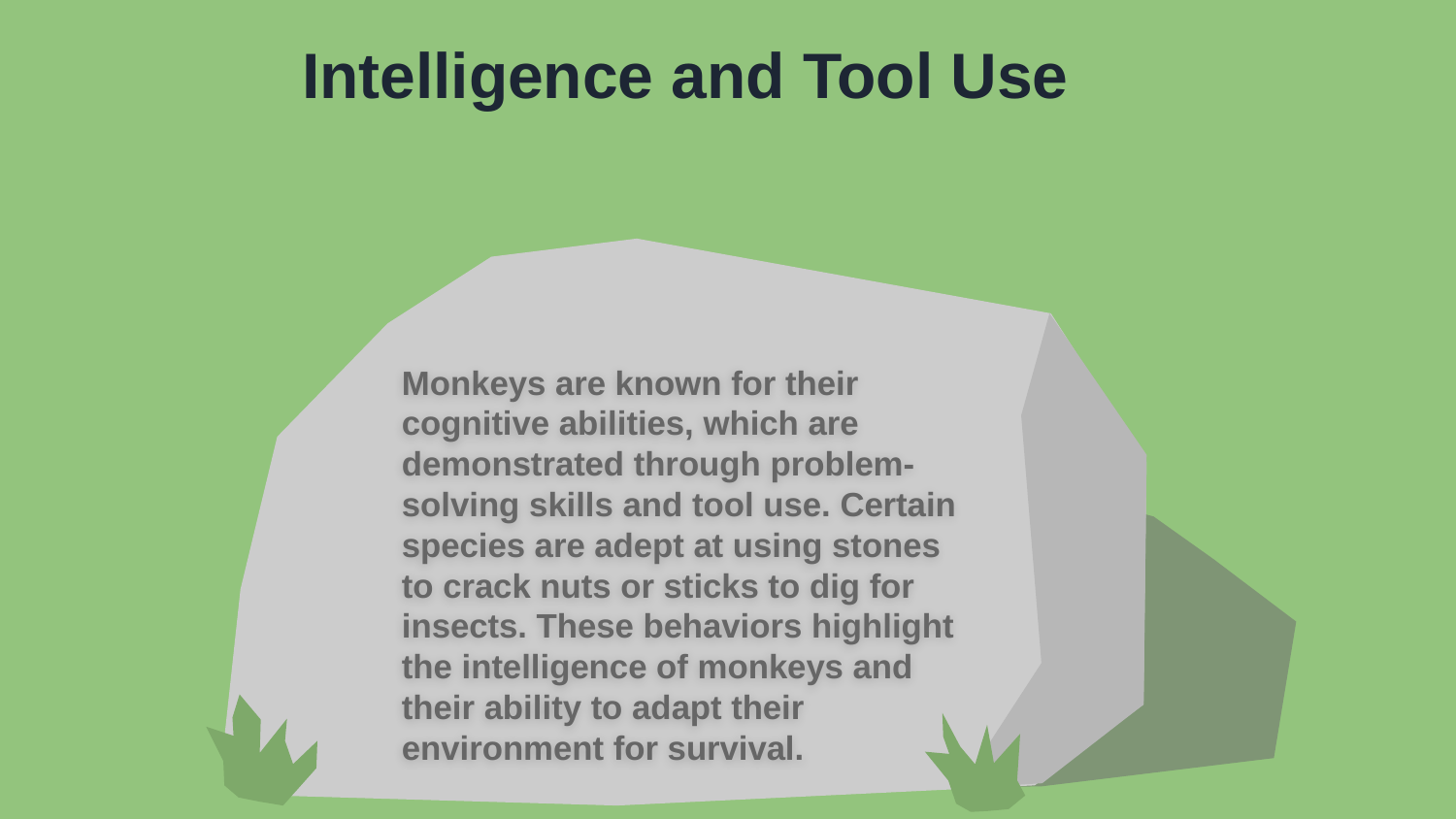

Intelligence and Tool Use

Monkeys are known for their cognitive abilities, which are demonstrated through problem-solving skills and tool use. Certain species are adept at using stones to crack nuts or sticks to dig for insects. These behaviors highlight the intelligence of monkeys and their ability to adapt their environment for survival.